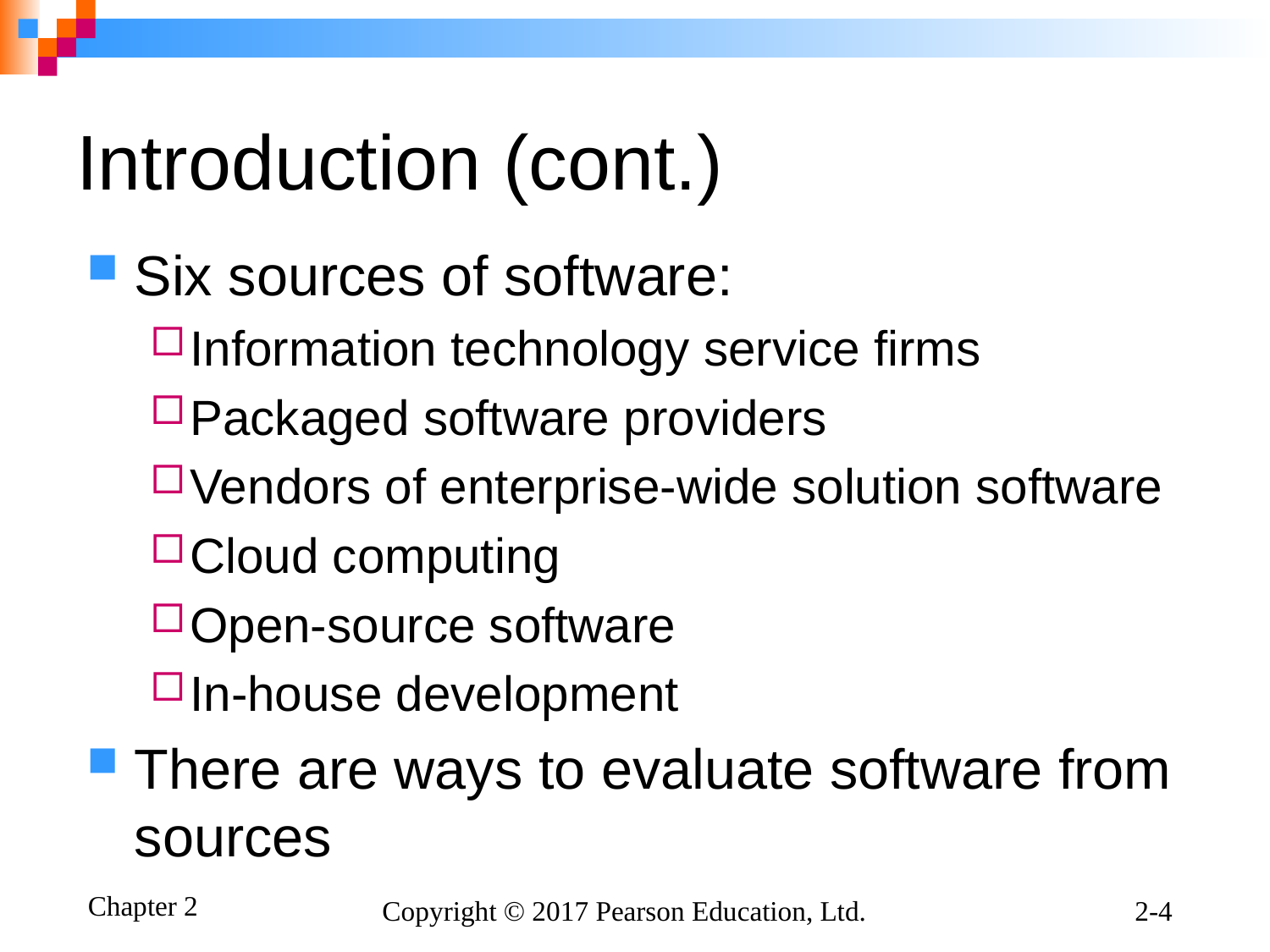

# Introduction (cont.)
Six sources of software:
Information technology service firms
Packaged software providers
Vendors of enterprise-wide solution software
Cloud computing
Open-source software
In-house development
There are ways to evaluate software from sources